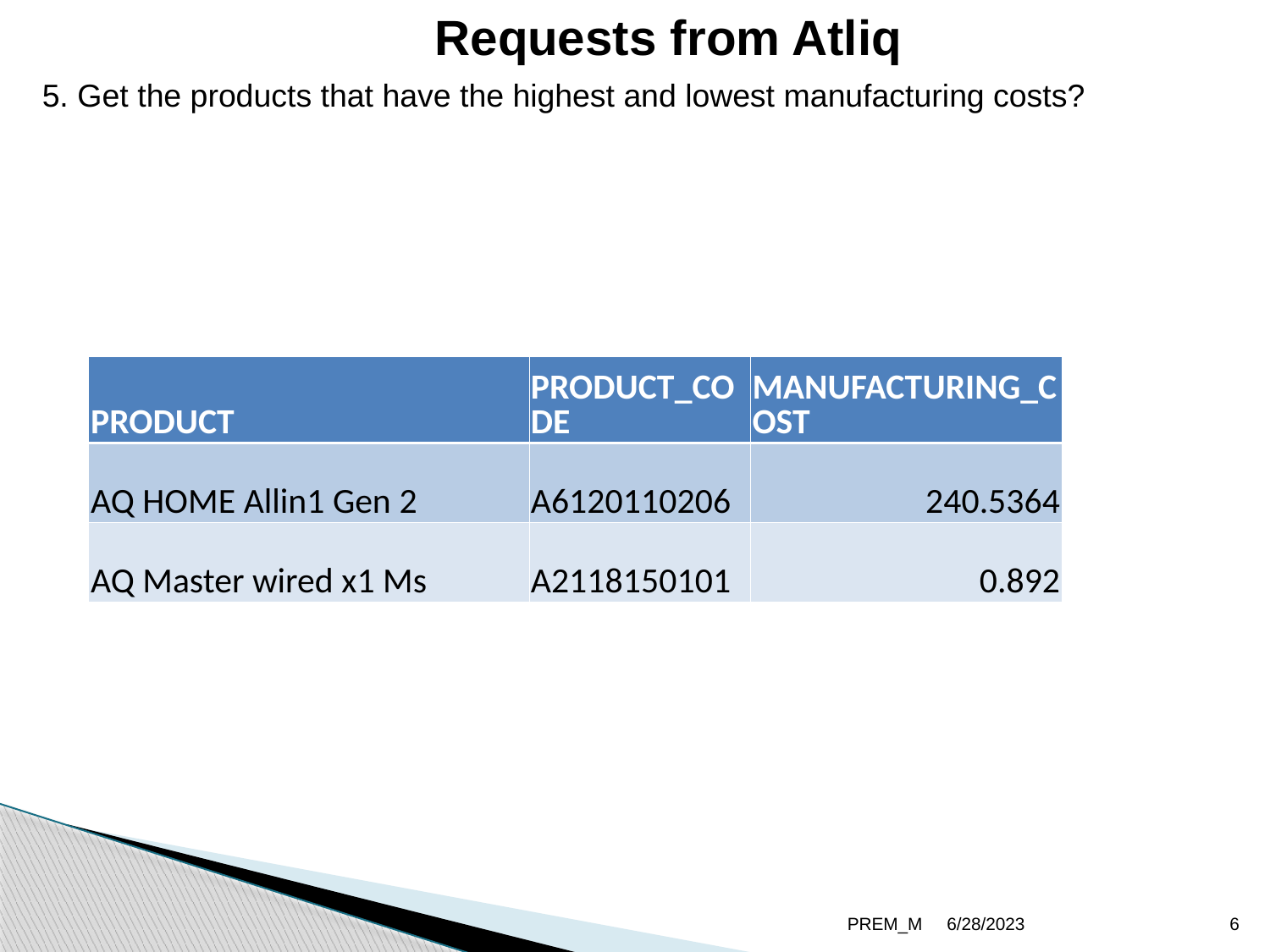

Requests from Atliq
5. Get the products that have the highest and lowest manufacturing costs?
| PRODUCT | PRODUCT\_CODE | MANUFACTURING\_COST |
| --- | --- | --- |
| AQ HOME Allin1 Gen 2 | A6120110206 | 240.5364 |
| AQ Master wired x1 Ms | A2118150101 | 0.892 |
PREM_M
6/28/2023
6